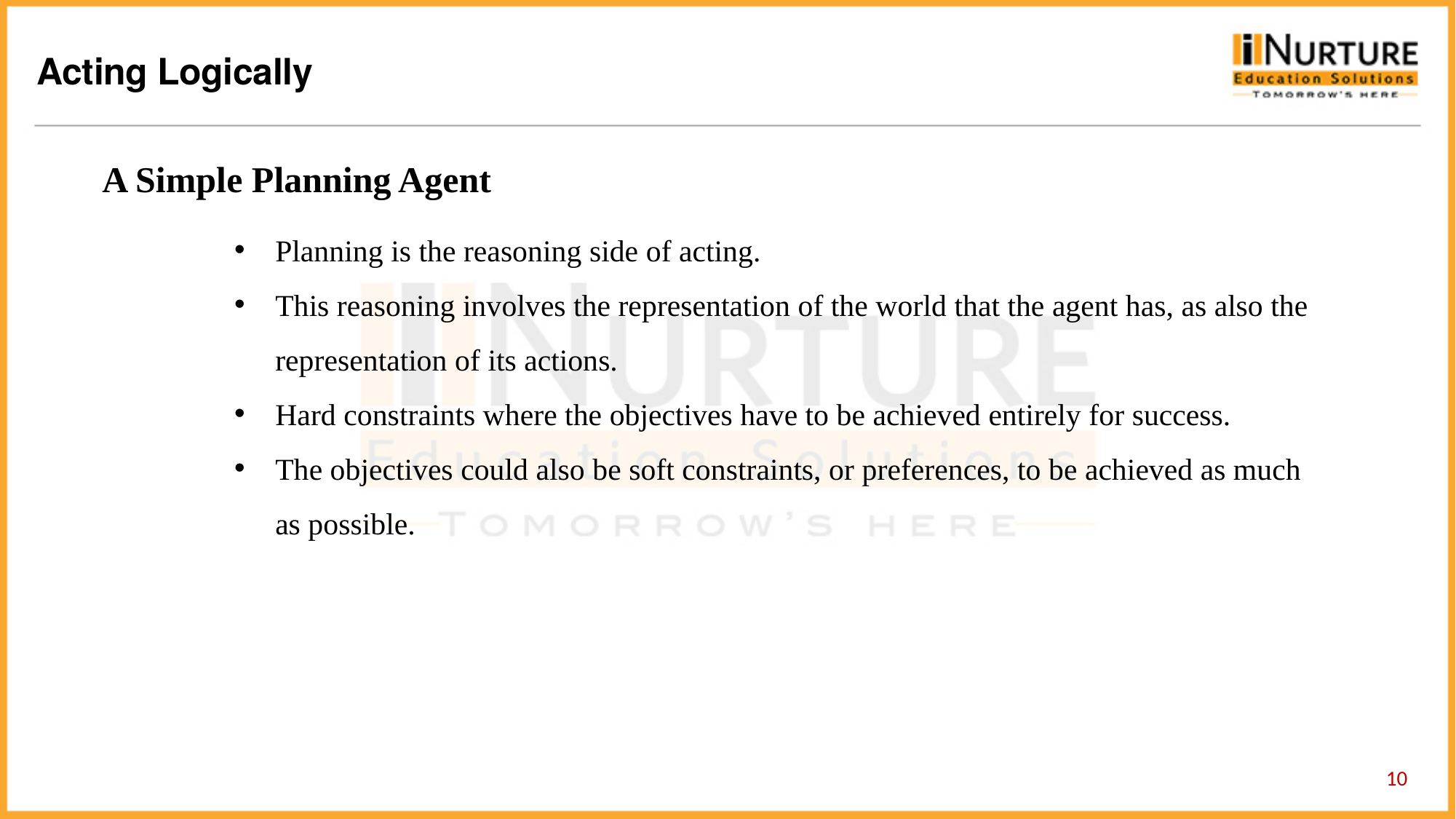

A Simple Planning Agent
Planning is the reasoning side of acting.
This reasoning involves the representation of the world that the agent has, as also the representation of its actions.
Hard constraints where the objectives have to be achieved entirely for success.
The objectives could also be soft constraints, or preferences, to be achieved as much as possible.